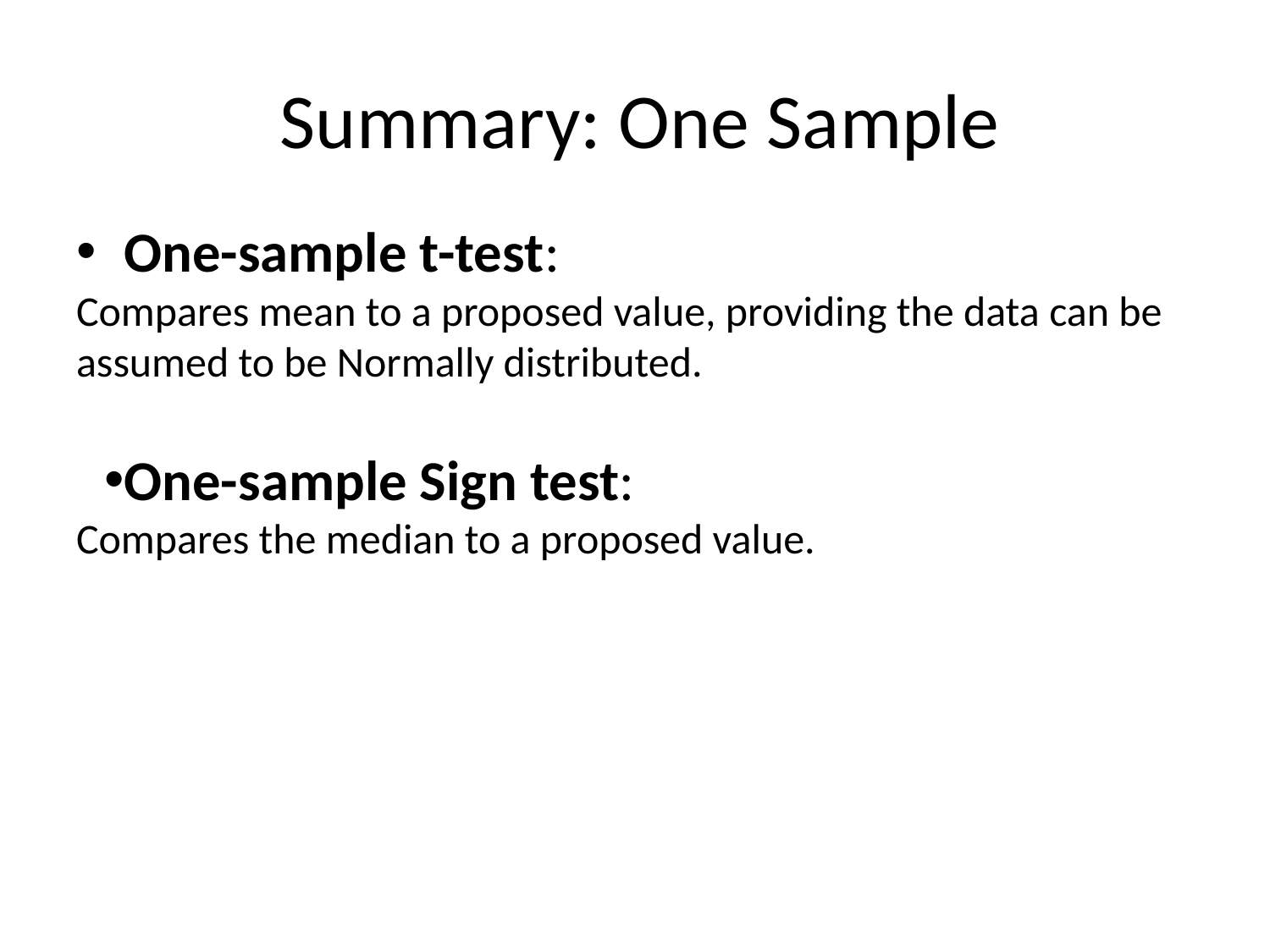

# Summary: One Sample
One-sample t-test:
Compares mean to a proposed value, providing the data can be assumed to be Normally distributed.

One-sample Sign test:
Compares the median to a proposed value.